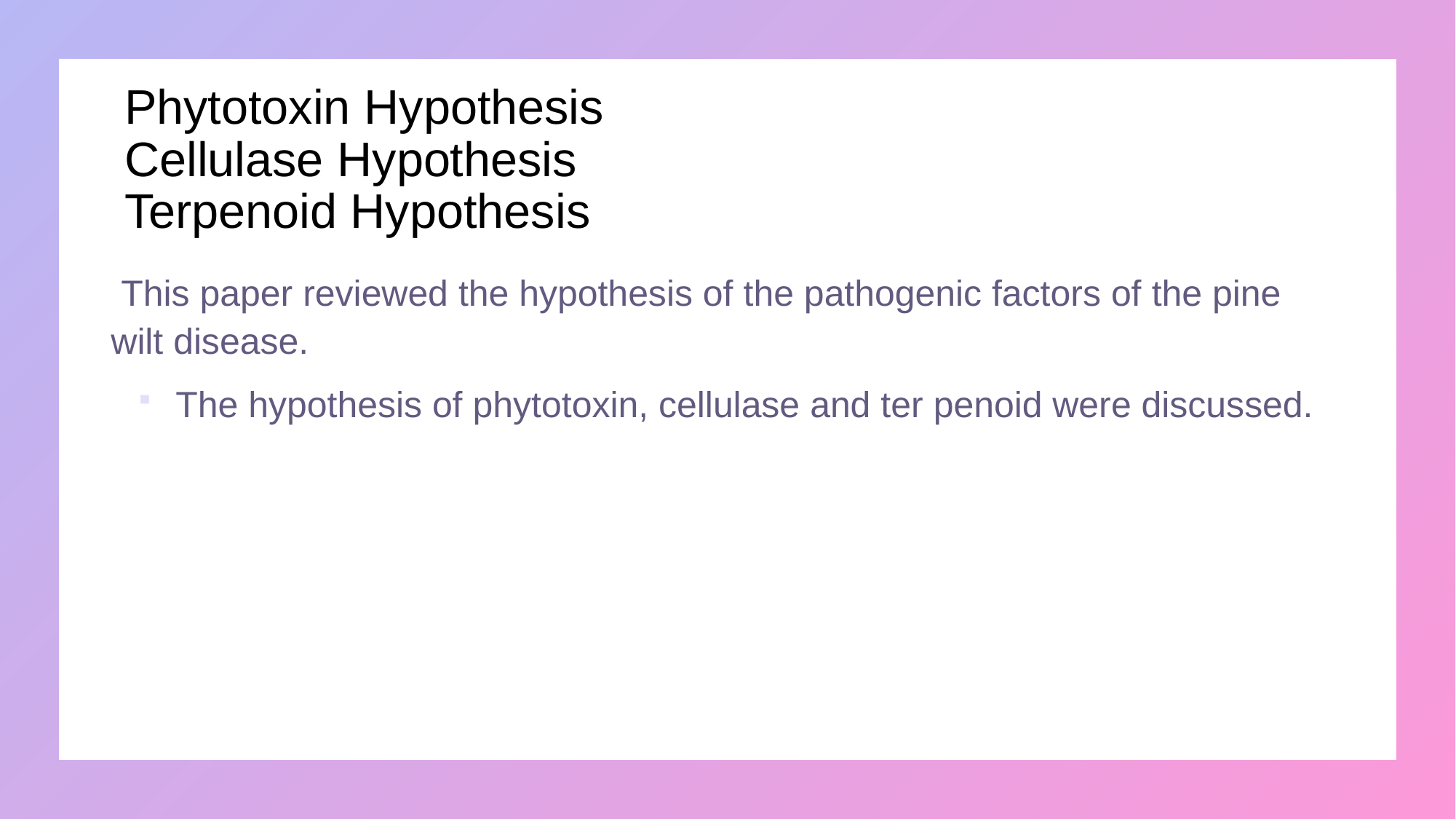

# Phytotoxin Hypothesis
 Cellulase Hypothesis
 Terpenoid Hypothesis
 This paper reviewed the hypothesis of the pathogenic factors of the pine wilt disease.
 The hypothesis of phytotoxin, cellulase and ter penoid were discussed.